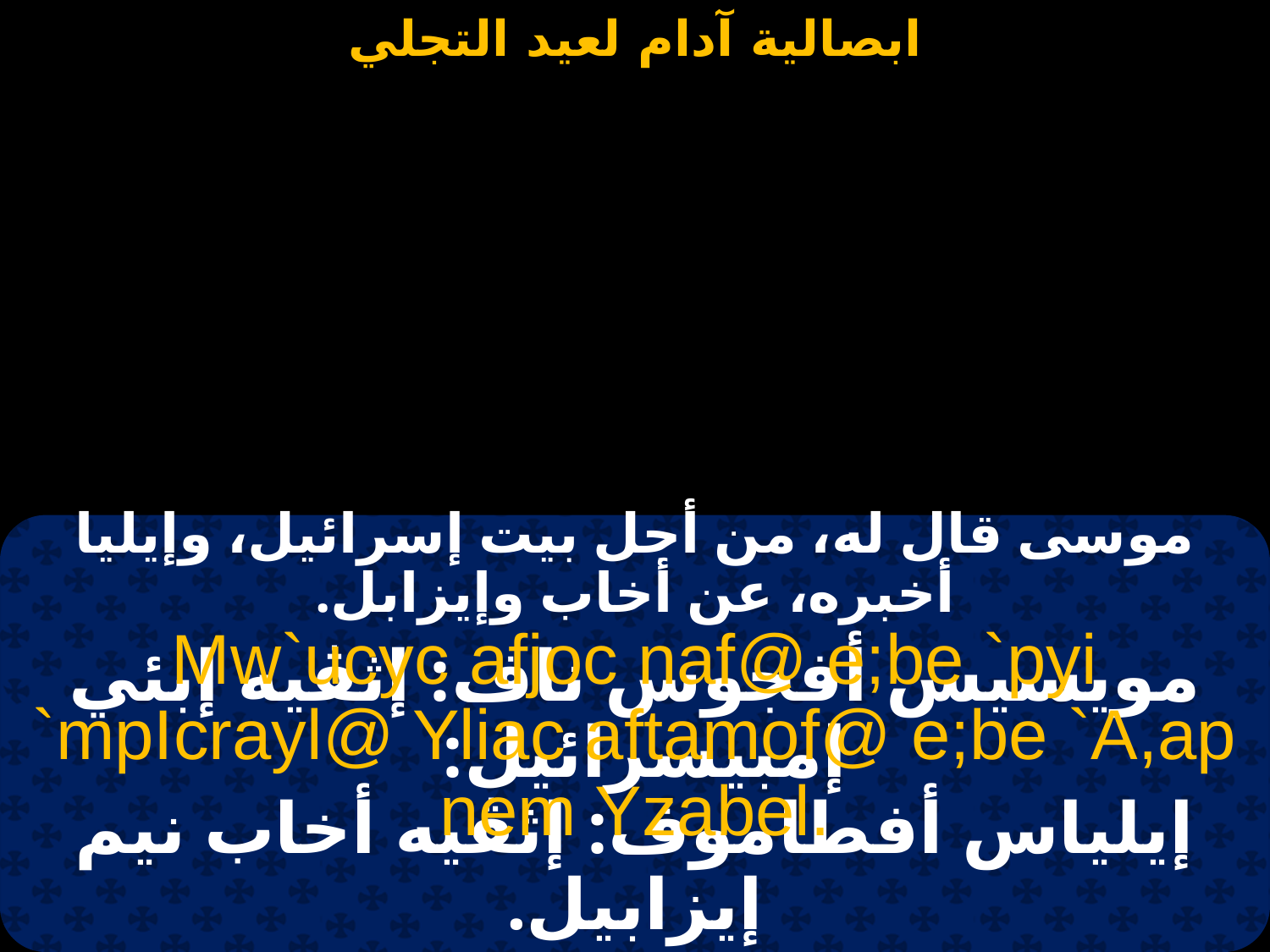

#
موسى قال له، من أجل بيت إسرائيل، وإيليا أخبره، عن أخاب وإيزابل.
Mw`ucyc afjoc naf@ e;be `pyi `mpIcrayl@ Yliac aftamof@ e;be `A,ap nem Yzabel.
مويسيس أفجوس ناف: إثڤيه إبئي إمبيسرائيل:
إيلياس أفطاموف: إثڤيه أخاب نيم إيزابيل.